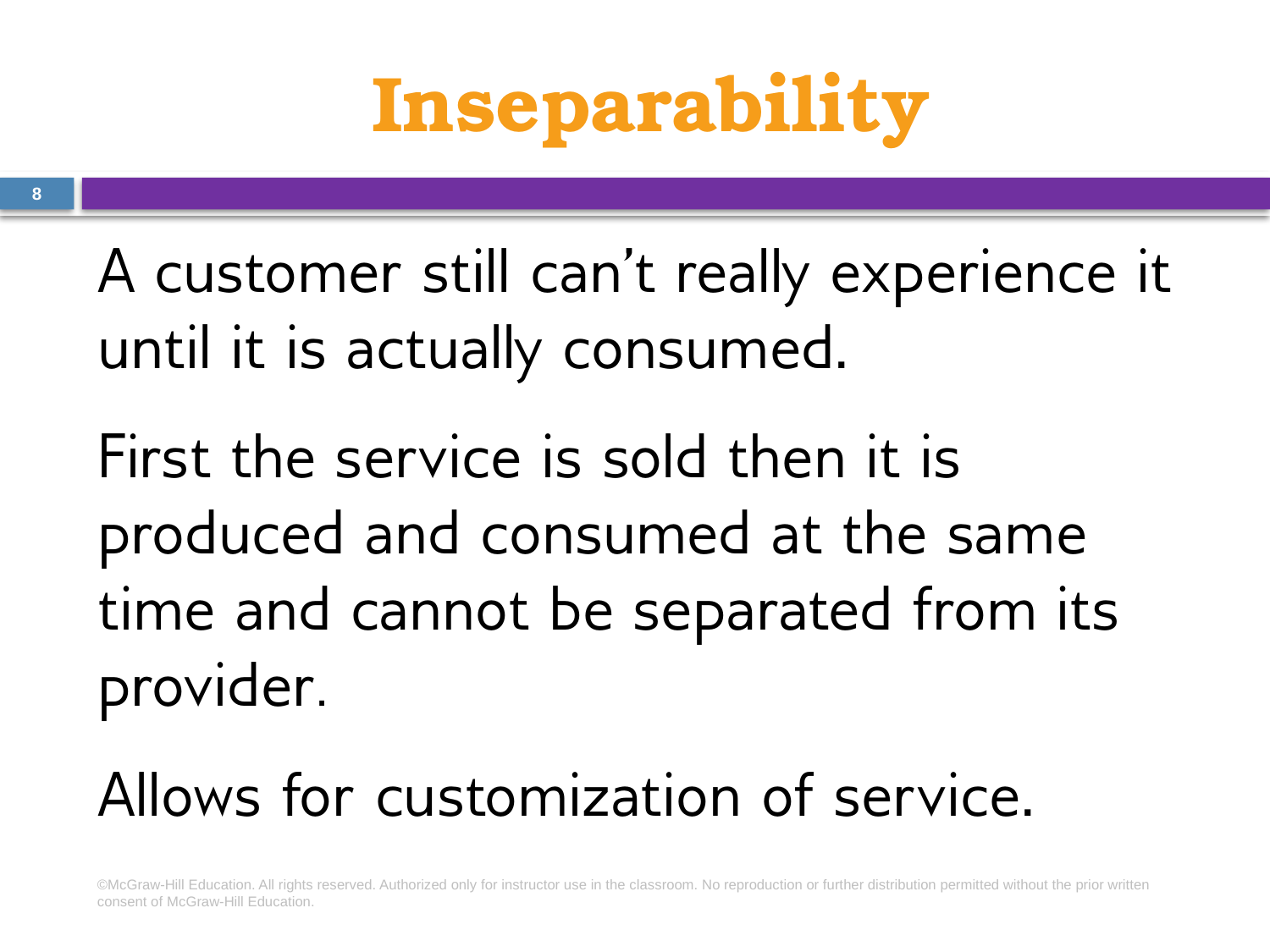

# Inseparability
8
A customer still can’t really experience it until it is actually consumed.
First the service is sold then it is produced and consumed at the same time and cannot be separated from its provider.
Allows for customization of service.
©McGraw-Hill Education. All rights reserved. Authorized only for instructor use in the classroom. No reproduction or further distribution permitted without the prior written consent of McGraw-Hill Education.